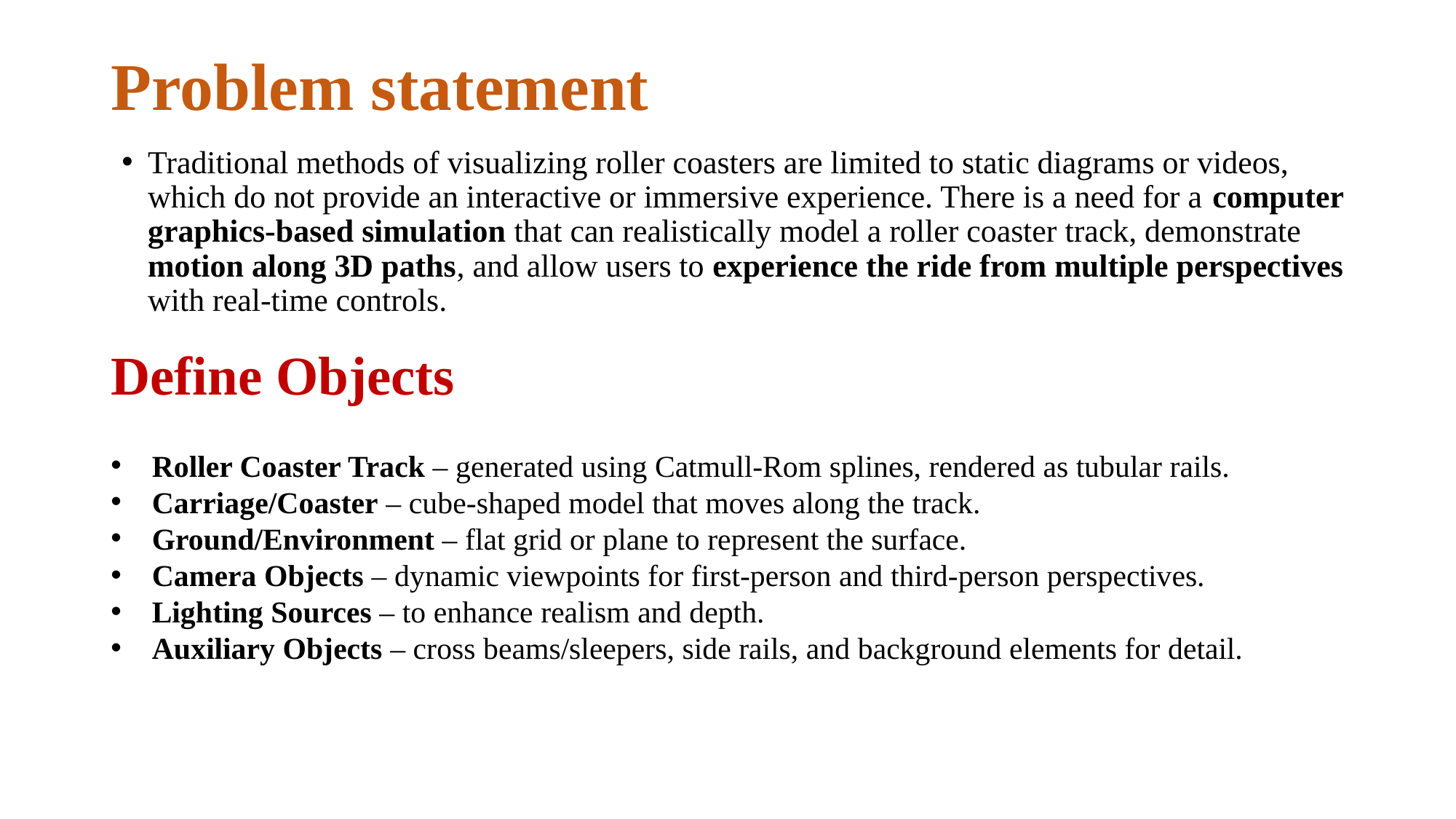

# Problem statement
Traditional methods of visualizing roller coasters are limited to static diagrams or videos, which do not provide an interactive or immersive experience. There is a need for a computer graphics-based simulation that can realistically model a roller coaster track, demonstrate motion along 3D paths, and allow users to experience the ride from multiple perspectives with real-time controls.
Define Objects

Roller Coaster Track – generated using Catmull-Rom splines, rendered as tubular rails.
Carriage/Coaster – cube-shaped model that moves along the track.
Ground/Environment – flat grid or plane to represent the surface.
Camera Objects – dynamic viewpoints for first-person and third-person perspectives.
Lighting Sources – to enhance realism and depth.
Auxiliary Objects – cross beams/sleepers, side rails, and background elements for detail.